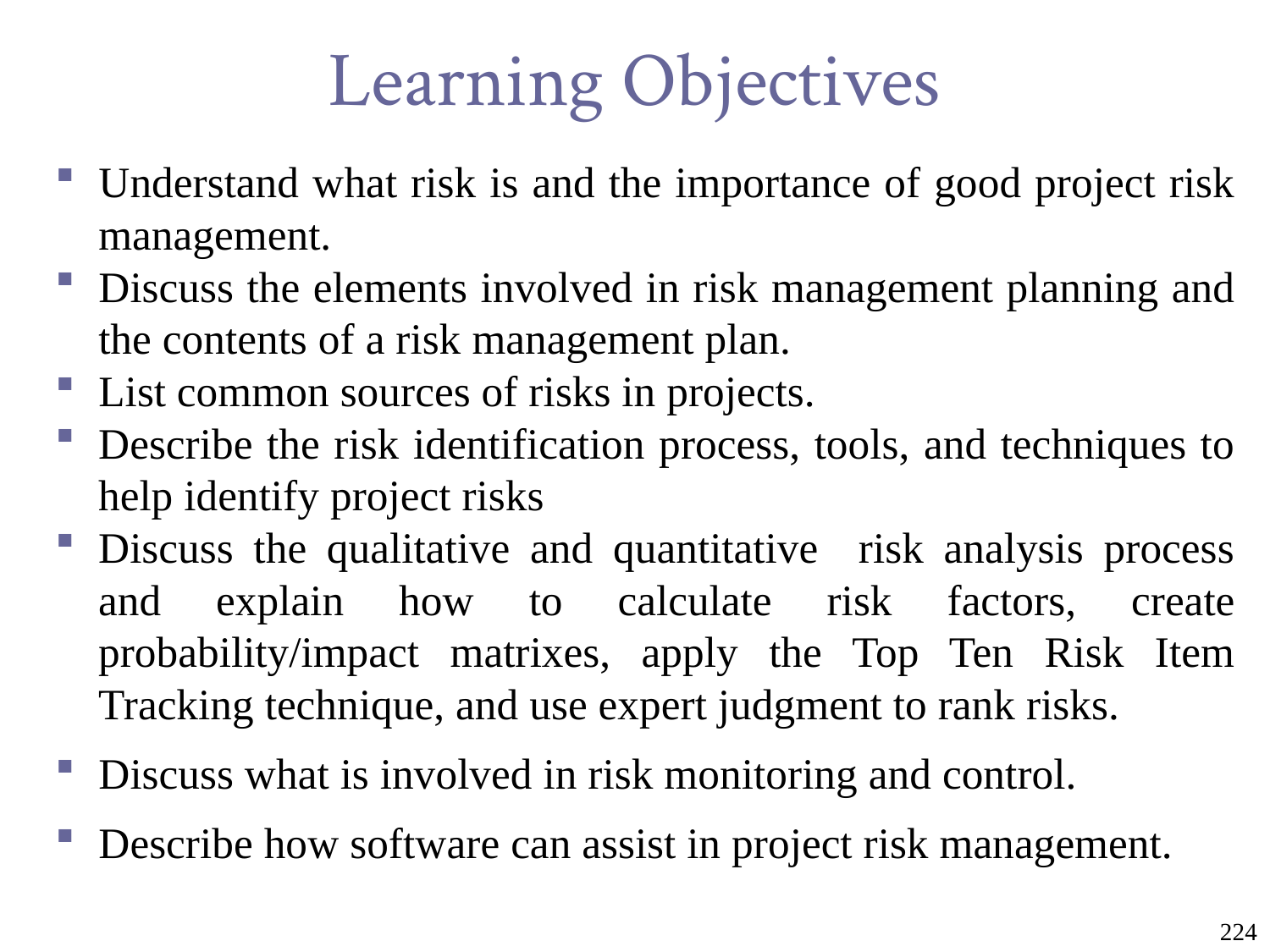

# Learning Objectives
Understand what risk is and the importance of good project risk management.
Discuss the elements involved in risk management planning and the contents of a risk management plan.
List common sources of risks in projects.
Describe the risk identification process, tools, and techniques to help identify project risks
Discuss the qualitative and quantitative  risk analysis process and explain how to calculate risk factors, create probability/impact matrixes, apply the Top Ten Risk Item Tracking technique, and use expert judgment to rank risks.
Discuss what is involved in risk monitoring and control.
Describe how software can assist in project risk management.

224